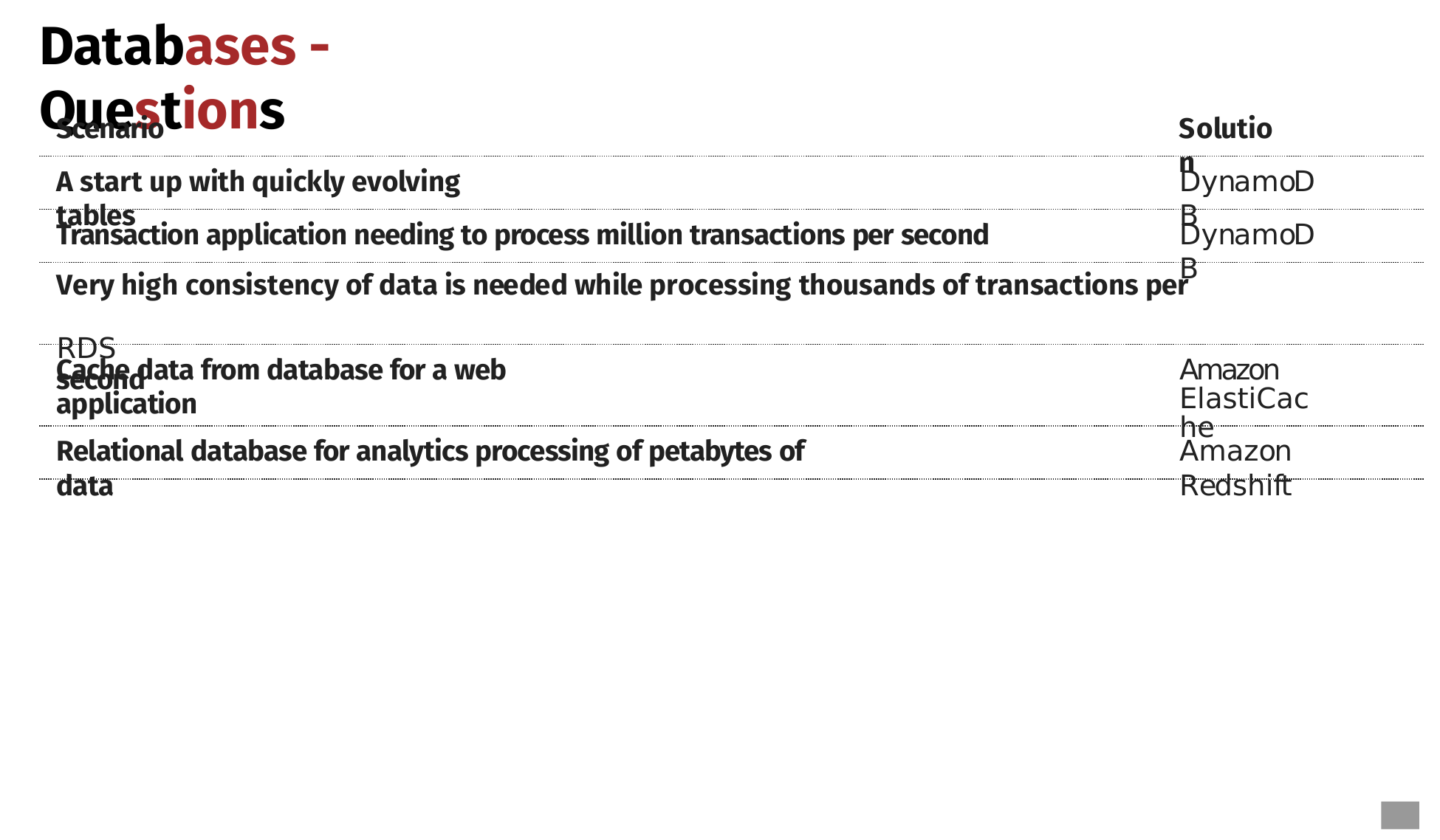

# Databases - Questions

Scenario
Solution

A start up with quickly evolving tables
DynamoDB

Transaction application needing to process million transactions per second
DynamoDB

Very high consistency of data is needed while processing thousands of transactions per	RDS
second

Cache data from database for a web application
Amazon  ElastiCache

Relational database for analytics processing of petabytes of data
Amazon Redshift